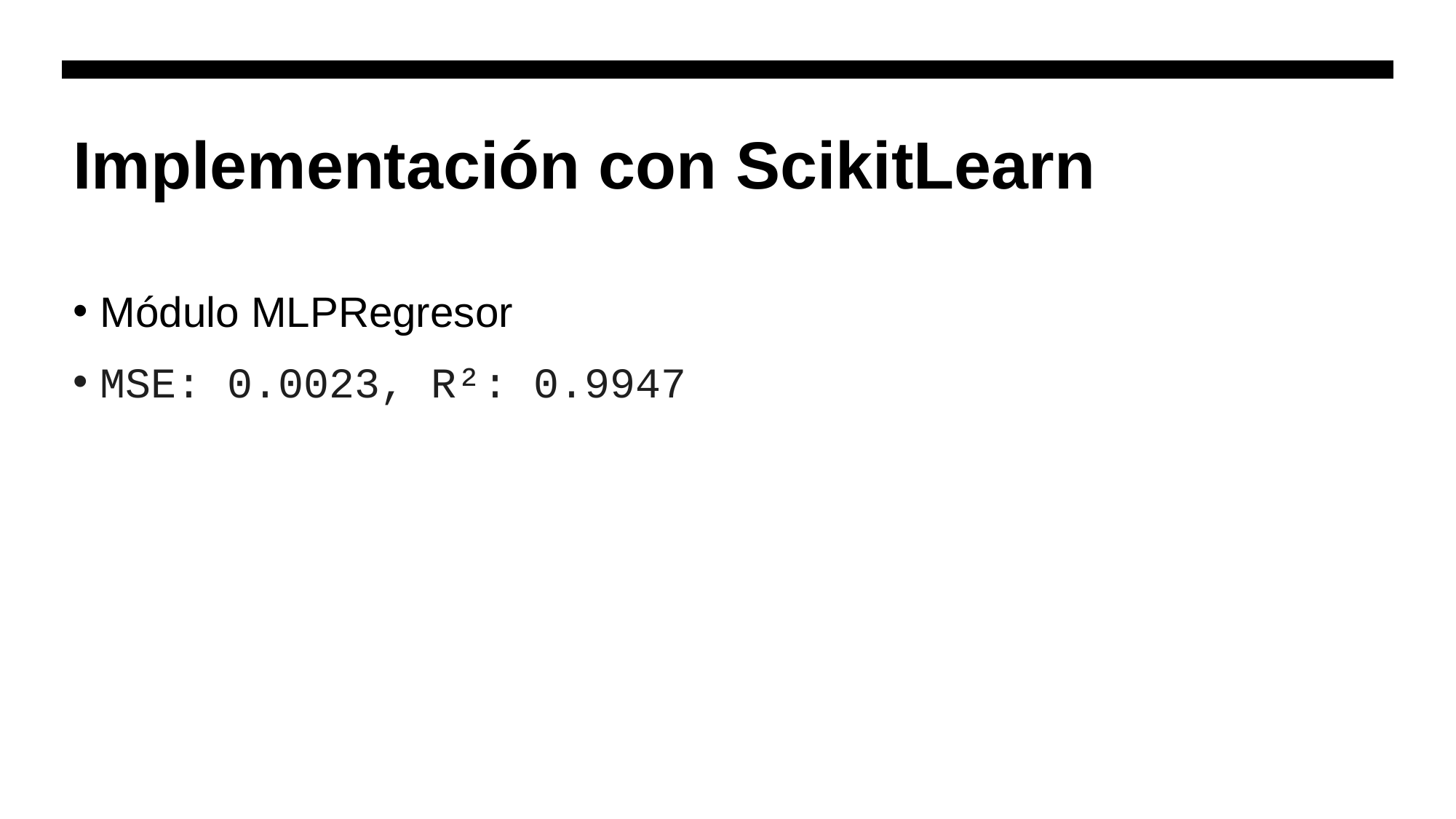

# Implementación con ScikitLearn
Módulo MLPRegresor
MSE: 0.0023, R²: 0.9947